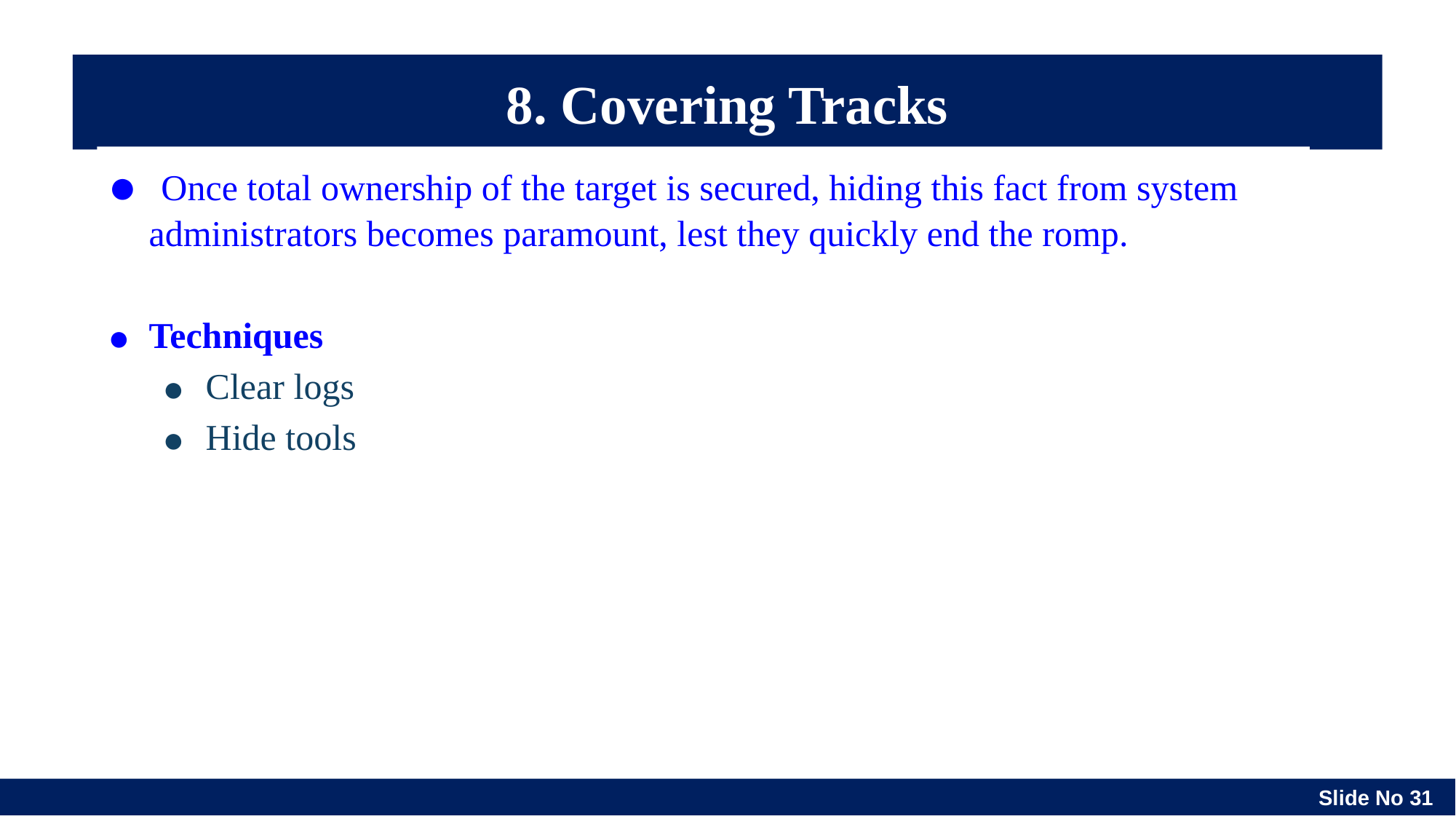

# 8. Covering Tracks
 Once total ownership of the target is secured, hiding this fact from system administrators becomes paramount, lest they quickly end the romp.

Techniques
 Clear logs
 Hide tools